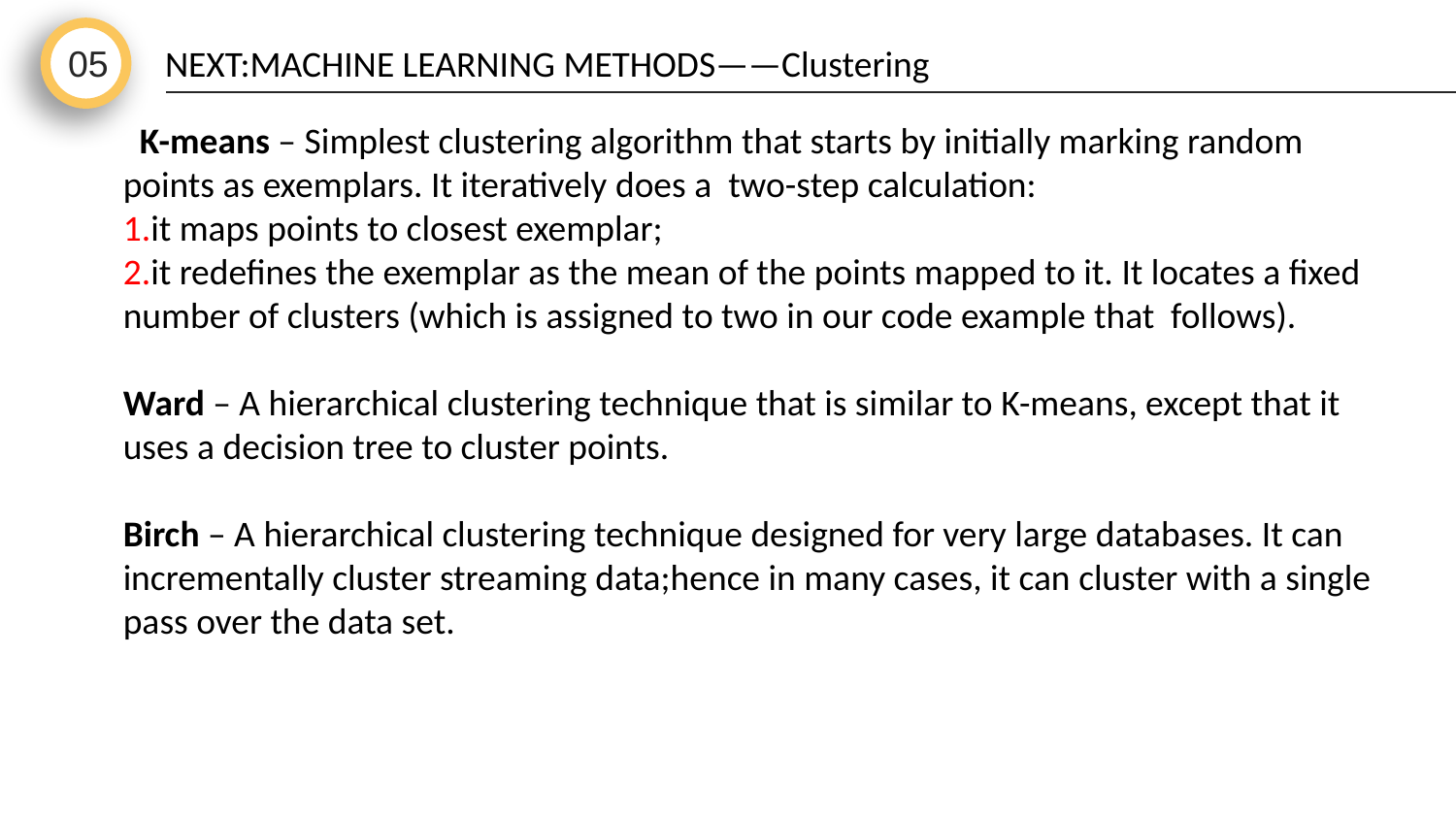

05
NEXT:MACHINE LEARNING METHODS——Clustering
  K-means – Simplest clustering algorithm that starts by initially marking random points as exemplars. It iteratively does a  two-step calculation:
1.it maps points to closest exemplar;
2.it redefines the exemplar as the mean of the points mapped to it. It locates a fixed number of clusters (which is assigned to two in our code example that  follows).

Ward – A hierarchical clustering technique that is similar to K-means, except that it uses a decision tree to cluster points.

Birch – A hierarchical clustering technique designed for very large databases. It can incrementally cluster streaming data;hence in many cases, it can cluster with a single pass over the data set.